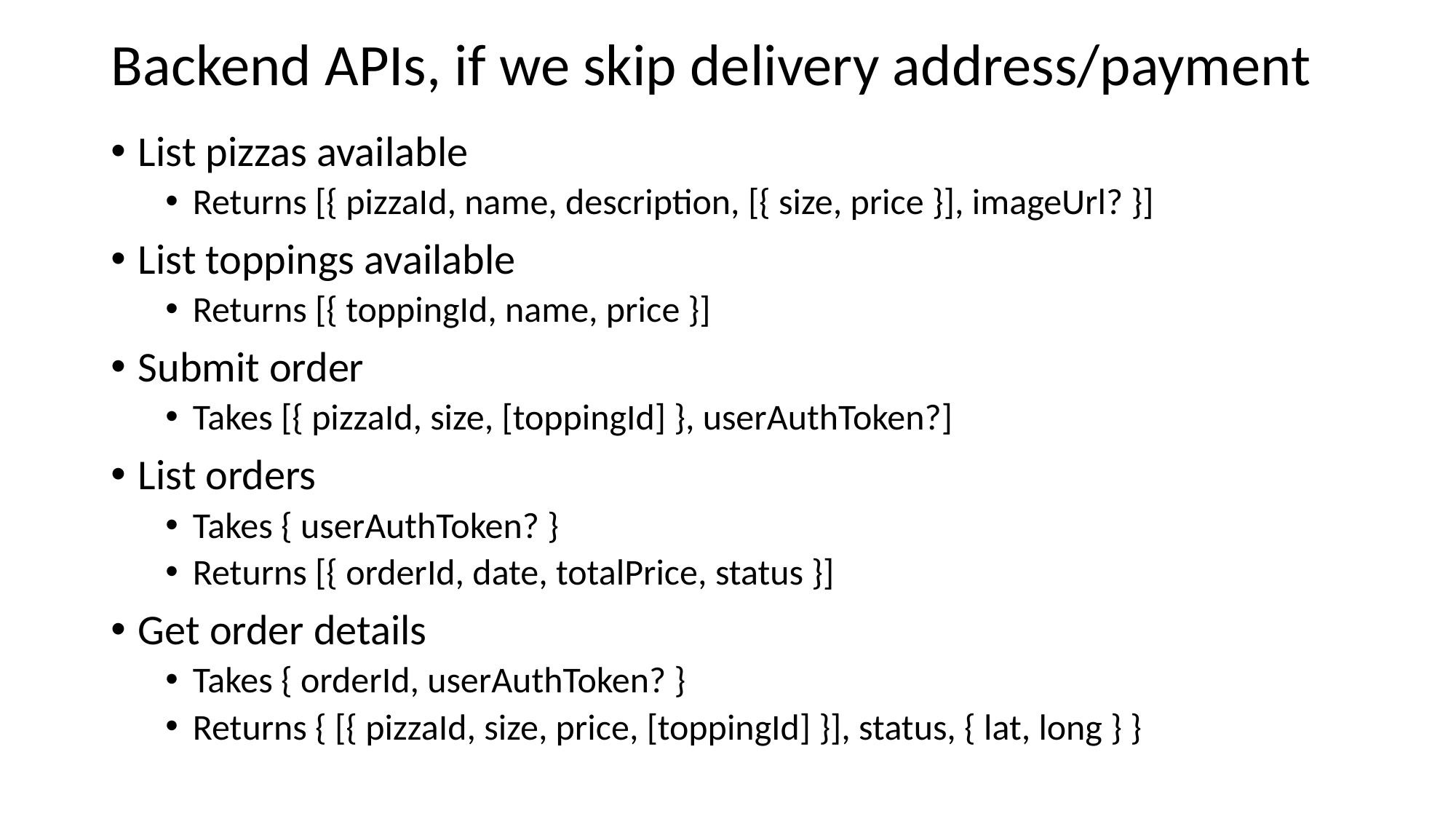

# Backend APIs, if we skip delivery address/payment
List pizzas available
Returns [{ pizzaId, name, description, [{ size, price }], imageUrl? }]
List toppings available
Returns [{ toppingId, name, price }]
Submit order
Takes [{ pizzaId, size, [toppingId] }, userAuthToken?]
List orders
Takes { userAuthToken? }
Returns [{ orderId, date, totalPrice, status }]
Get order details
Takes { orderId, userAuthToken? }
Returns { [{ pizzaId, size, price, [toppingId] }], status, { lat, long } }